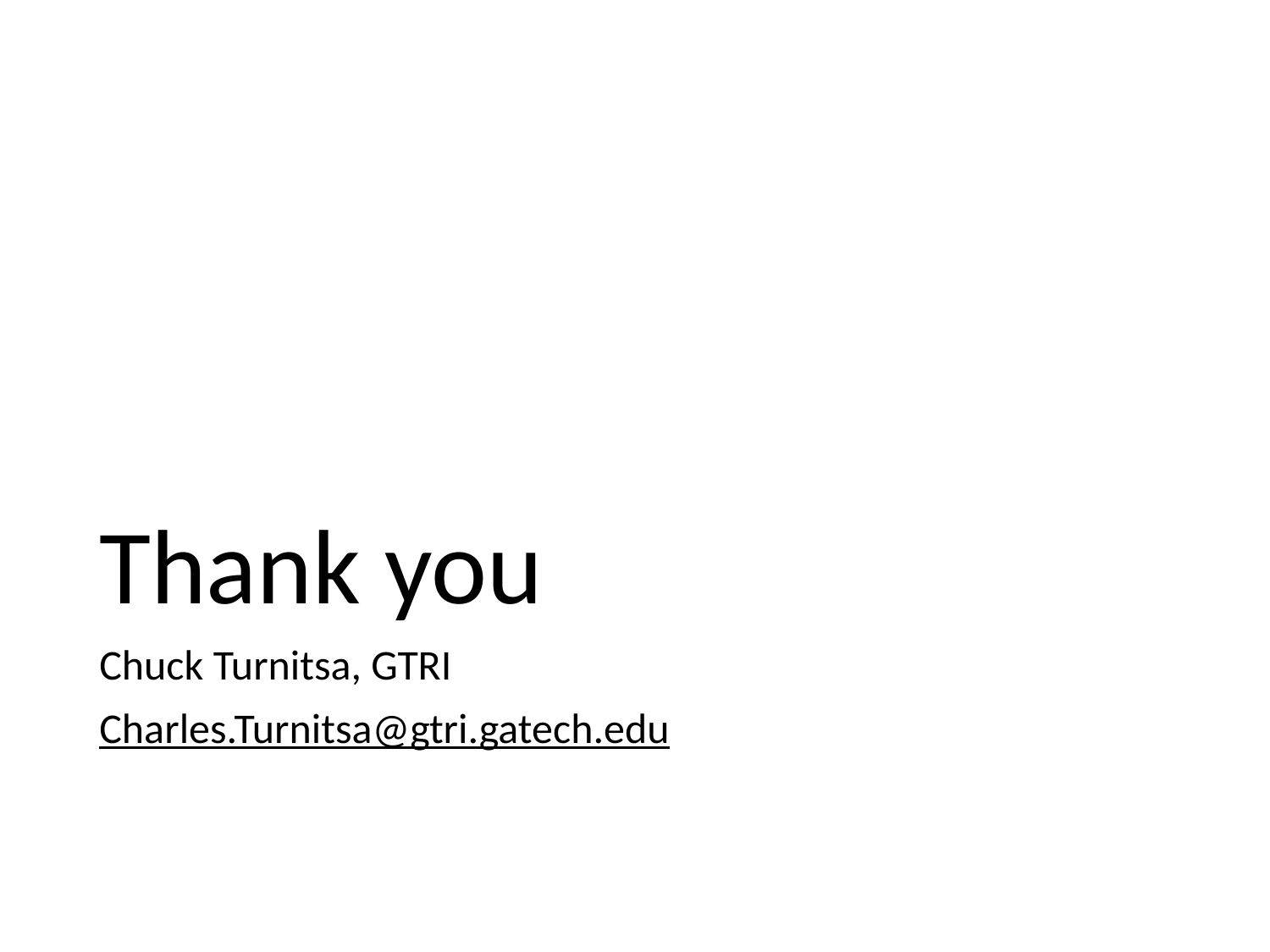

# Thank you
Chuck Turnitsa, GTRI
Charles.Turnitsa@gtri.gatech.edu